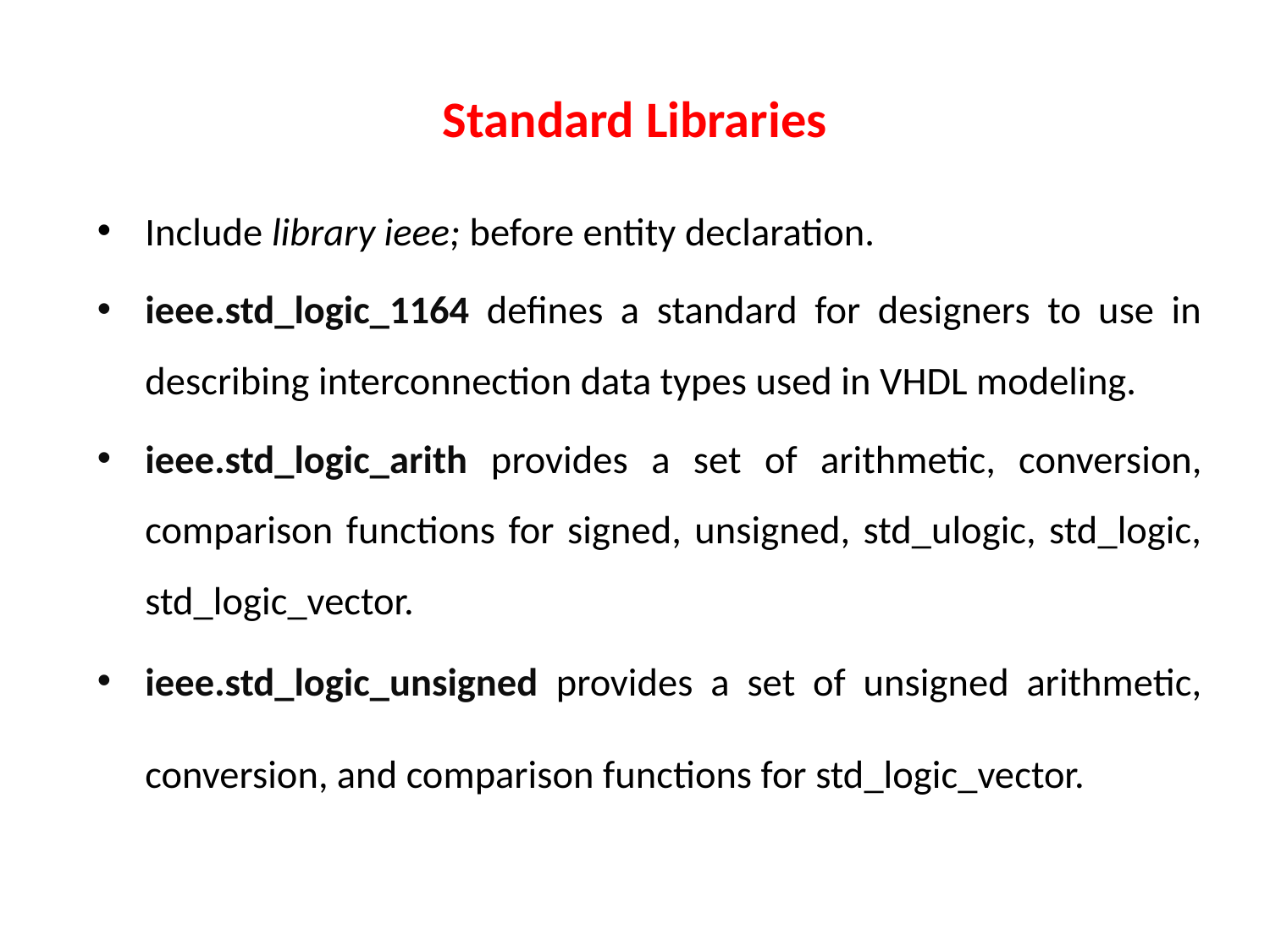

# Standard Libraries
Include library ieee; before entity declaration.
ieee.std_logic_1164 defines a standard for designers to use in describing interconnection data types used in VHDL modeling.
ieee.std_logic_arith provides a set of arithmetic, conversion, comparison functions for signed, unsigned, std_ulogic, std_logic, std_logic_vector.
ieee.std_logic_unsigned provides a set of unsigned arithmetic, conversion, and comparison functions for std_logic_vector.